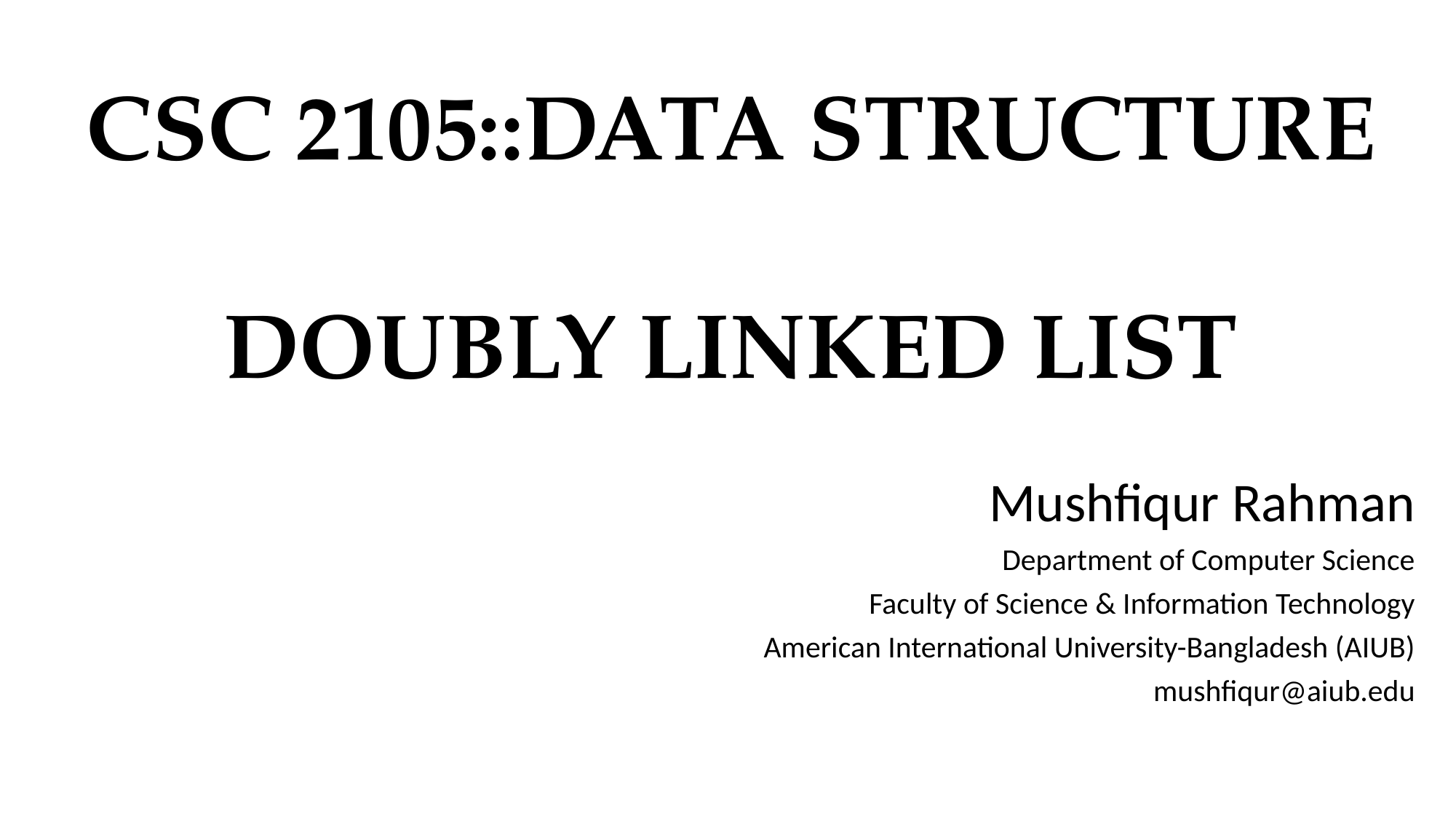

# CSC 2105::Data Structure Doubly Linked List
Mushfiqur Rahman
Department of Computer Science
Faculty of Science & Information Technology
American International University-Bangladesh (AIUB)
mushfiqur@aiub.edu